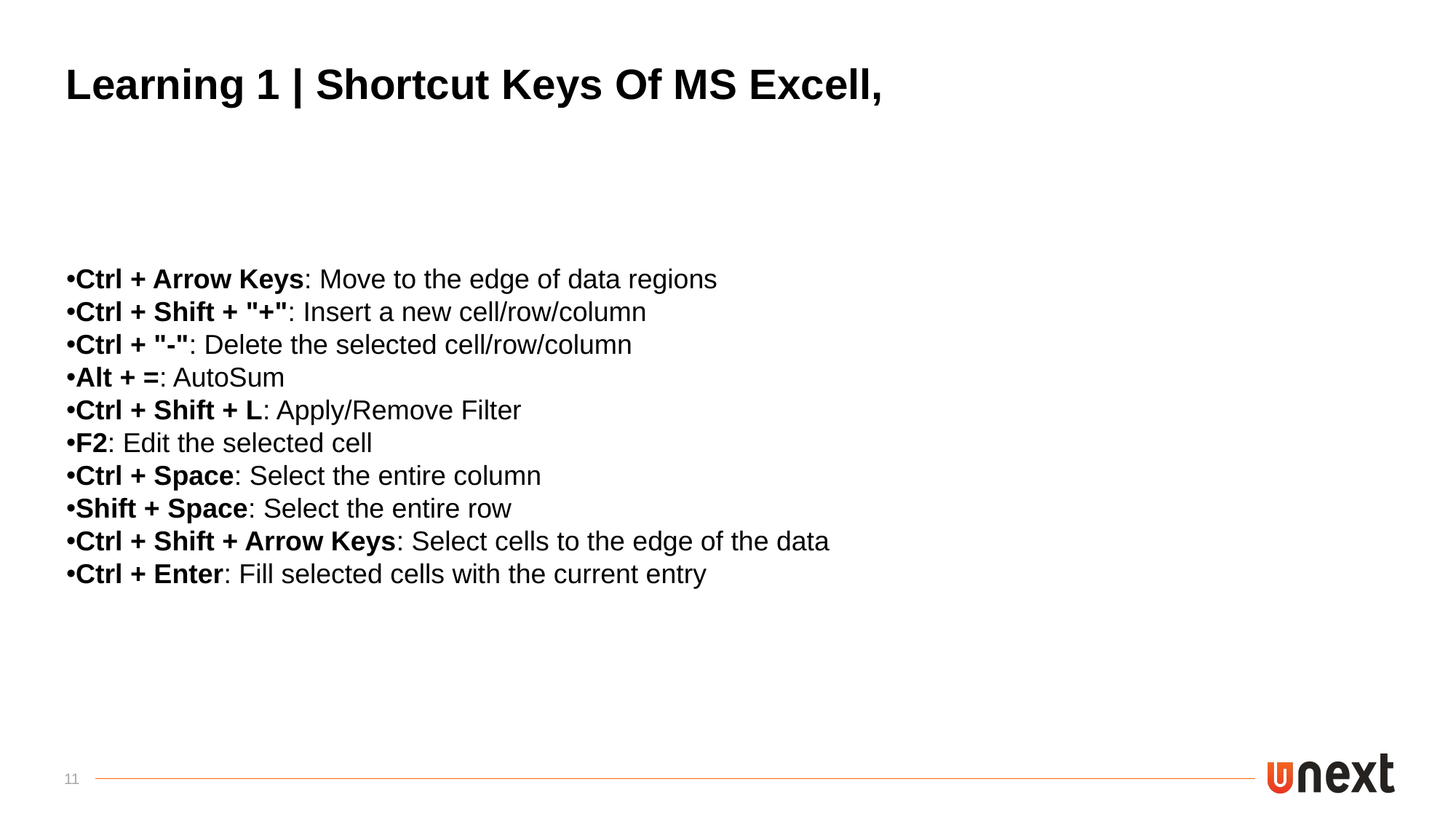

# Learning 1 | Shortcut Keys Of MS Excell,

Ctrl + Arrow Keys: Move to the edge of data regions
Ctrl + Shift + "+": Insert a new cell/row/column
Ctrl + "-": Delete the selected cell/row/column
Alt + =: AutoSum
Ctrl + Shift + L: Apply/Remove Filter
F2: Edit the selected cell
Ctrl + Space: Select the entire column
Shift + Space: Select the entire row
Ctrl + Shift + Arrow Keys: Select cells to the edge of the data
Ctrl + Enter: Fill selected cells with the current entry

11